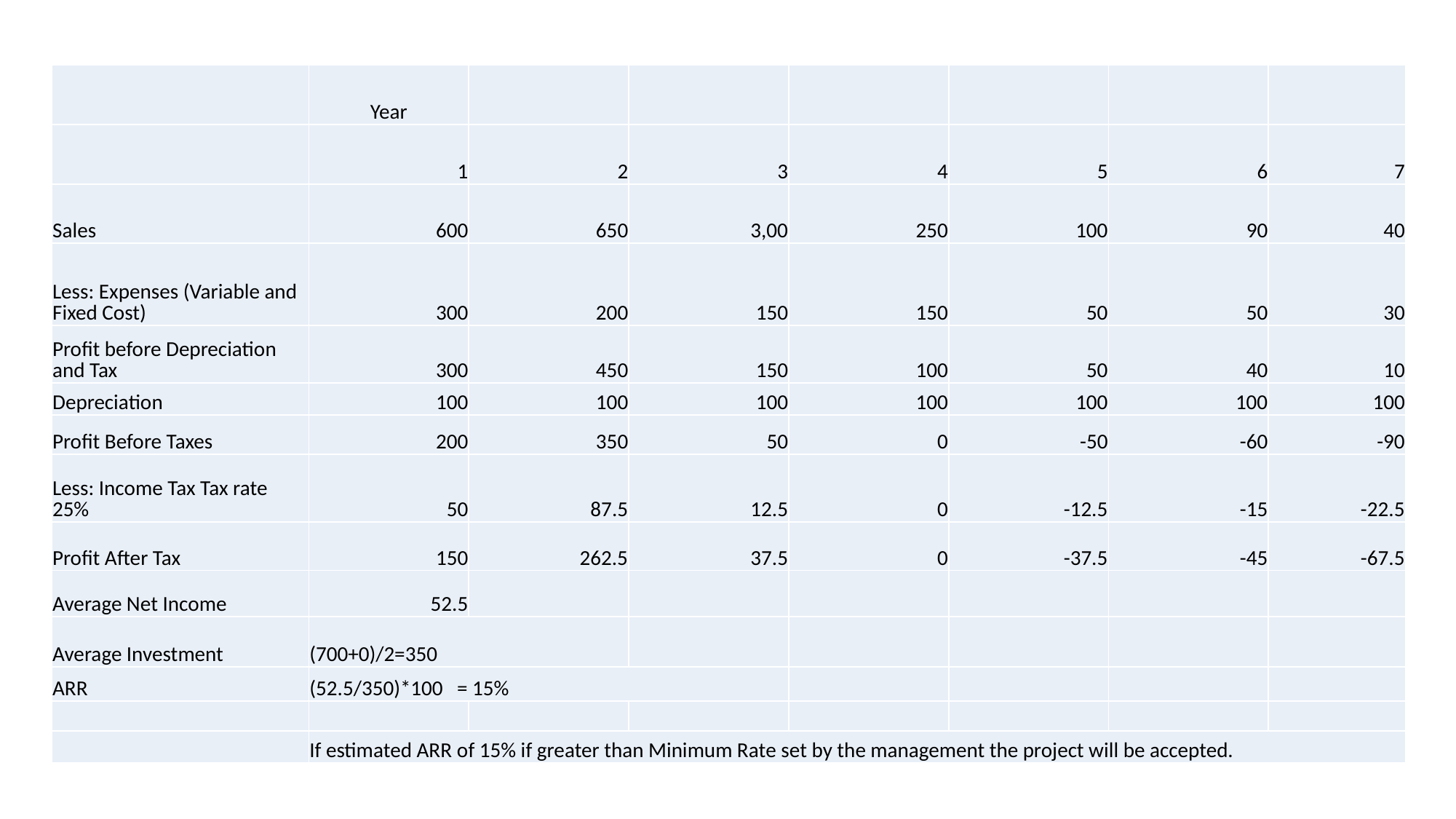

|  | Year |  |  |  |  |  |  |
| --- | --- | --- | --- | --- | --- | --- | --- |
|  | 1 | 2 | 3 | 4 | 5 | 6 | 7 |
| Sales | 600 | 650 | 3,00 | 250 | 100 | 90 | 40 |
| Less: Expenses (Variable and Fixed Cost) | 300 | 200 | 150 | 150 | 50 | 50 | 30 |
| Profit before Depreciation and Tax | 300 | 450 | 150 | 100 | 50 | 40 | 10 |
| Depreciation | 100 | 100 | 100 | 100 | 100 | 100 | 100 |
| Profit Before Taxes | 200 | 350 | 50 | 0 | -50 | -60 | -90 |
| Less: Income Tax Tax rate 25% | 50 | 87.5 | 12.5 | 0 | -12.5 | -15 | -22.5 |
| Profit After Tax | 150 | 262.5 | 37.5 | 0 | -37.5 | -45 | -67.5 |
| Average Net Income | 52.5 |  |  |  |  |  |  |
| Average Investment | (700+0)/2=350 |  |  |  |  |  |  |
| ARR | (52.5/350)\*100 = 15% |  |  |  |  |  |  |
|  |  |  |  |  |  |  |  |
|  | If estimated ARR of 15% if greater than Minimum Rate set by the management the project will be accepted. |  |  |  |  |  |  |